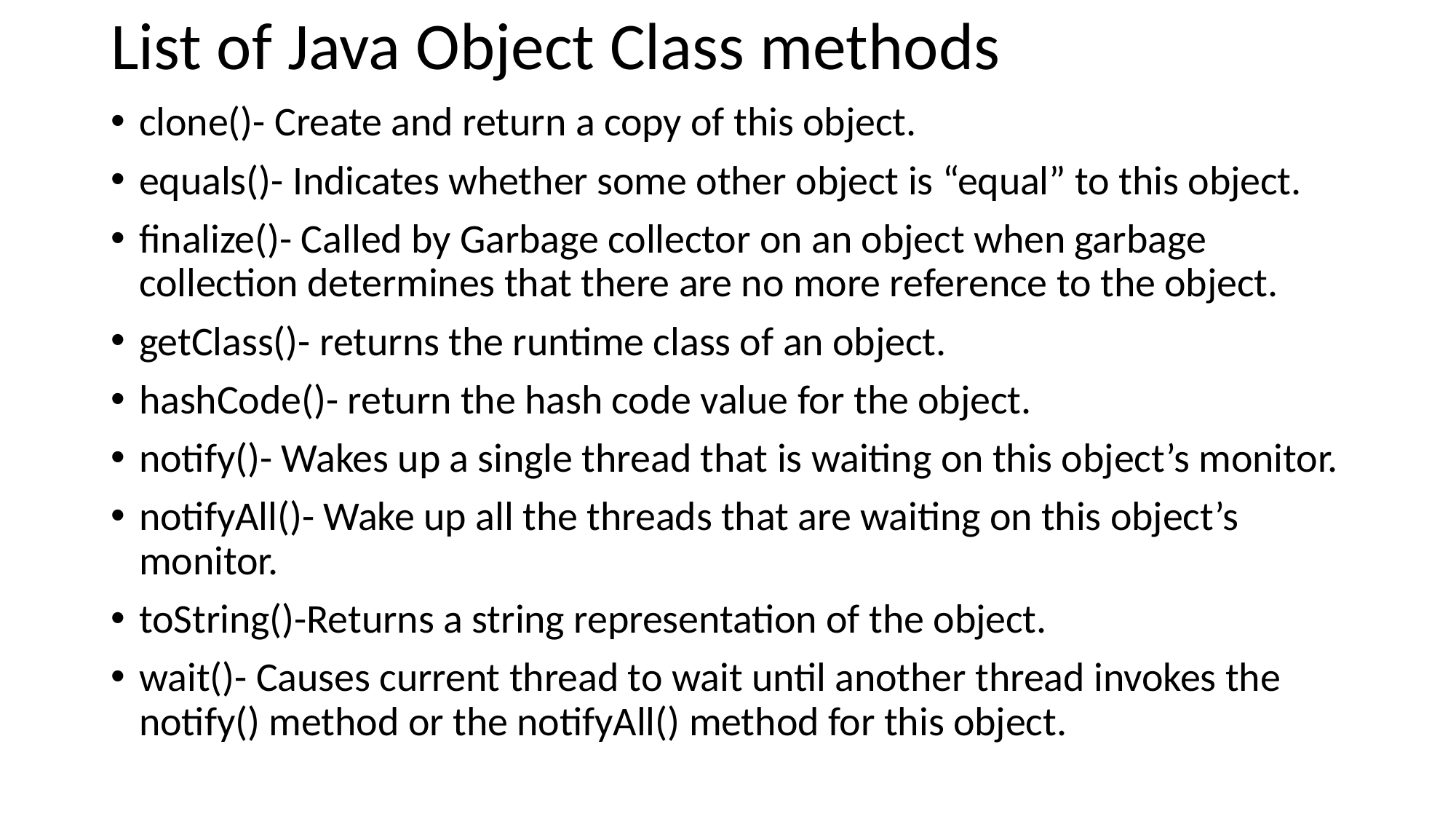

# List of Java Object Class methods
clone()- Create and return a copy of this object.
equals()- Indicates whether some other object is “equal” to this object.
finalize()- Called by Garbage collector on an object when garbage collection determines that there are no more reference to the object.
getClass()- returns the runtime class of an object.
hashCode()- return the hash code value for the object.
notify()- Wakes up a single thread that is waiting on this object’s monitor.
notifyAll()- Wake up all the threads that are waiting on this object’s monitor.
toString()-Returns a string representation of the object.
wait()- Causes current thread to wait until another thread invokes the notify() method or the notifyAll() method for this object.